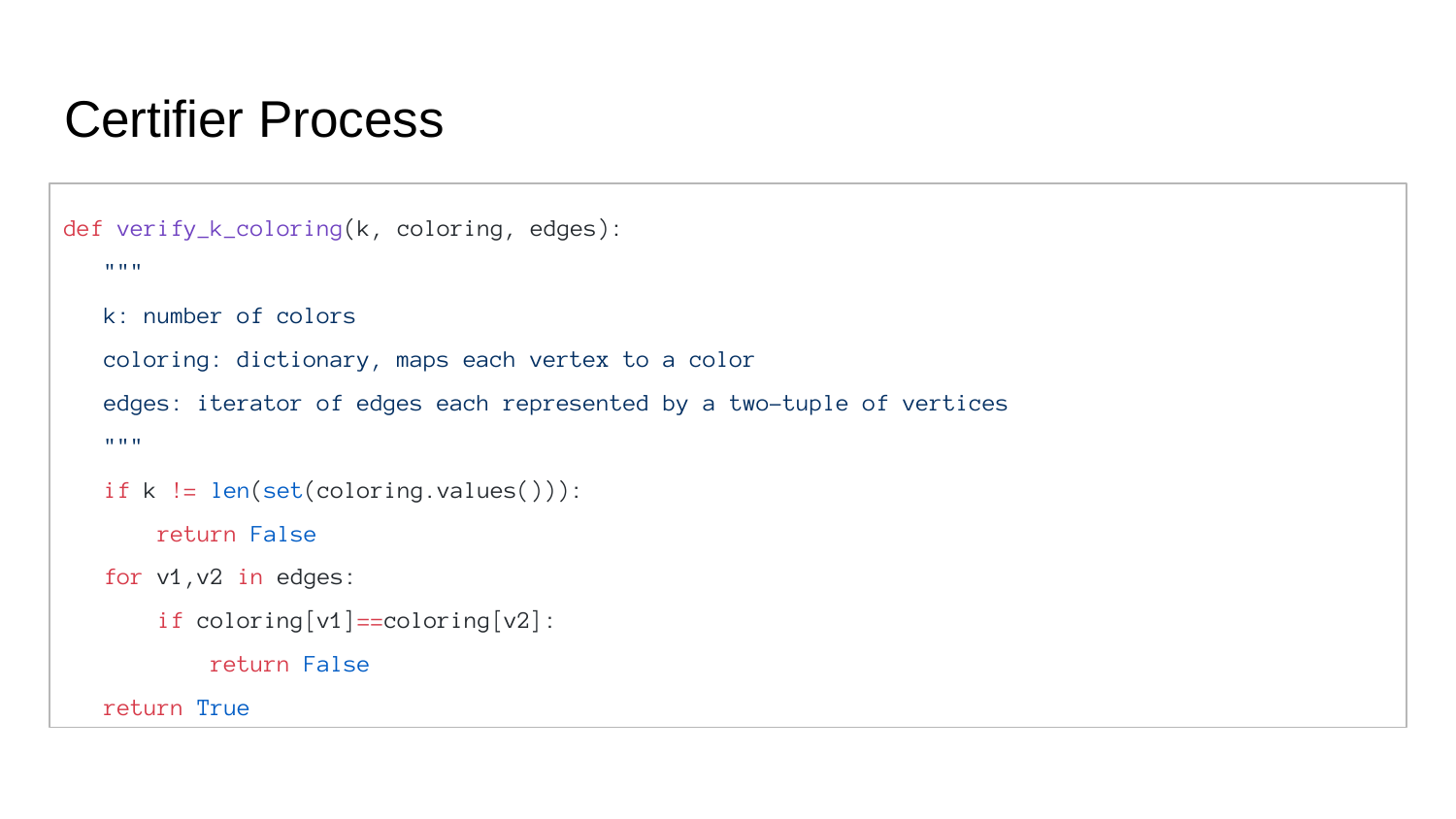

# Certifier Process
def verify_k_coloring(k, coloring, edges):
   """
   k: number of colors
   coloring: dictionary, maps each vertex to a color
   edges: iterator of edges each represented by a two-tuple of vertices
   """
   if k != len(set(coloring.values())):
       return False
   for v1,v2 in edges:
       if coloring[v1]==coloring[v2]:
           return False
   return True